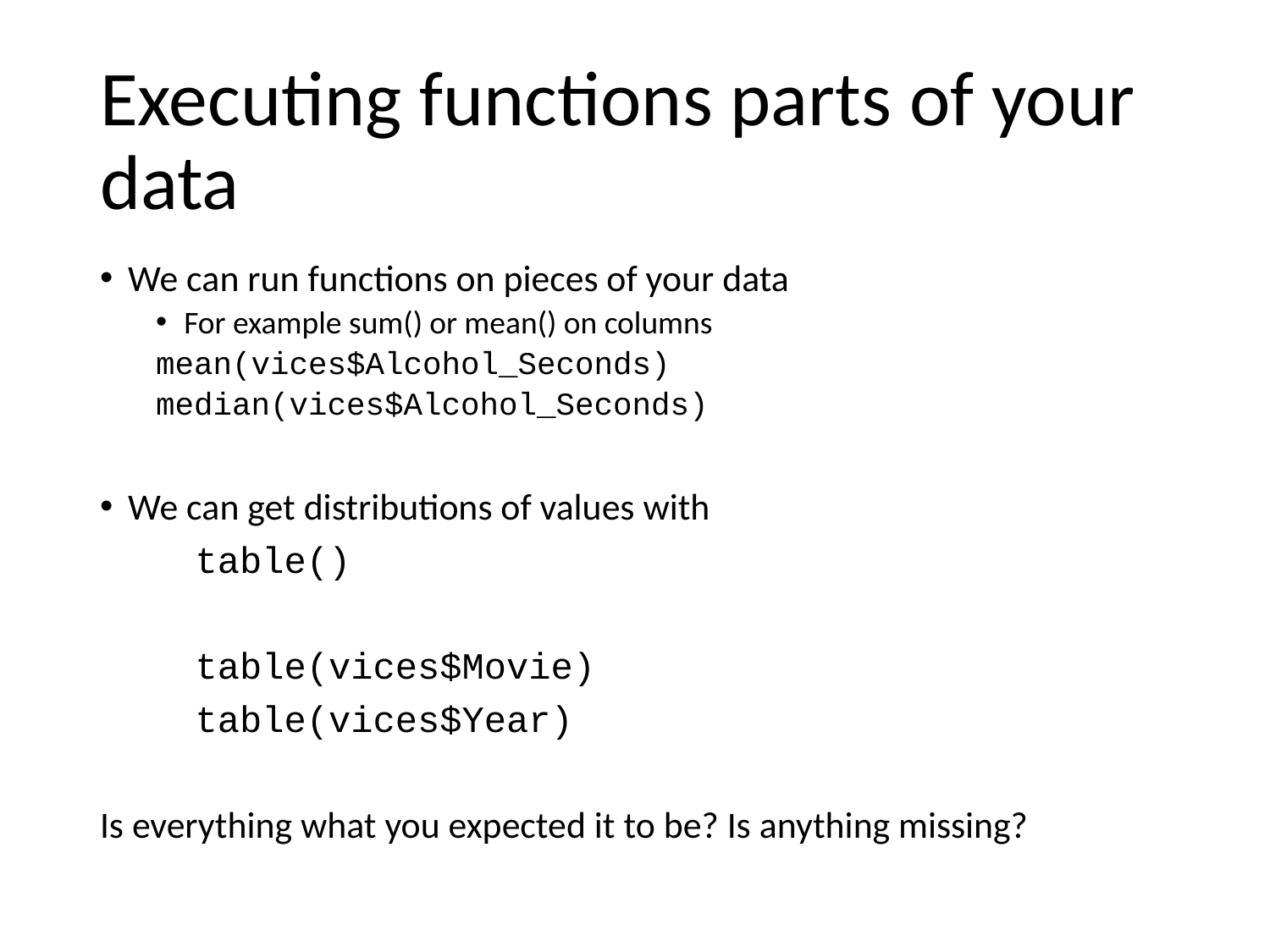

# Executing functions parts of your data
We can run functions on pieces of your data
For example sum() or mean() on columns
mean(vices$Alcohol_Seconds)
median(vices$Alcohol_Seconds)

We can get distributions of values with
	table()

	table(vices$Movie)
	table(vices$Year)

Is everything what you expected it to be? Is anything missing?